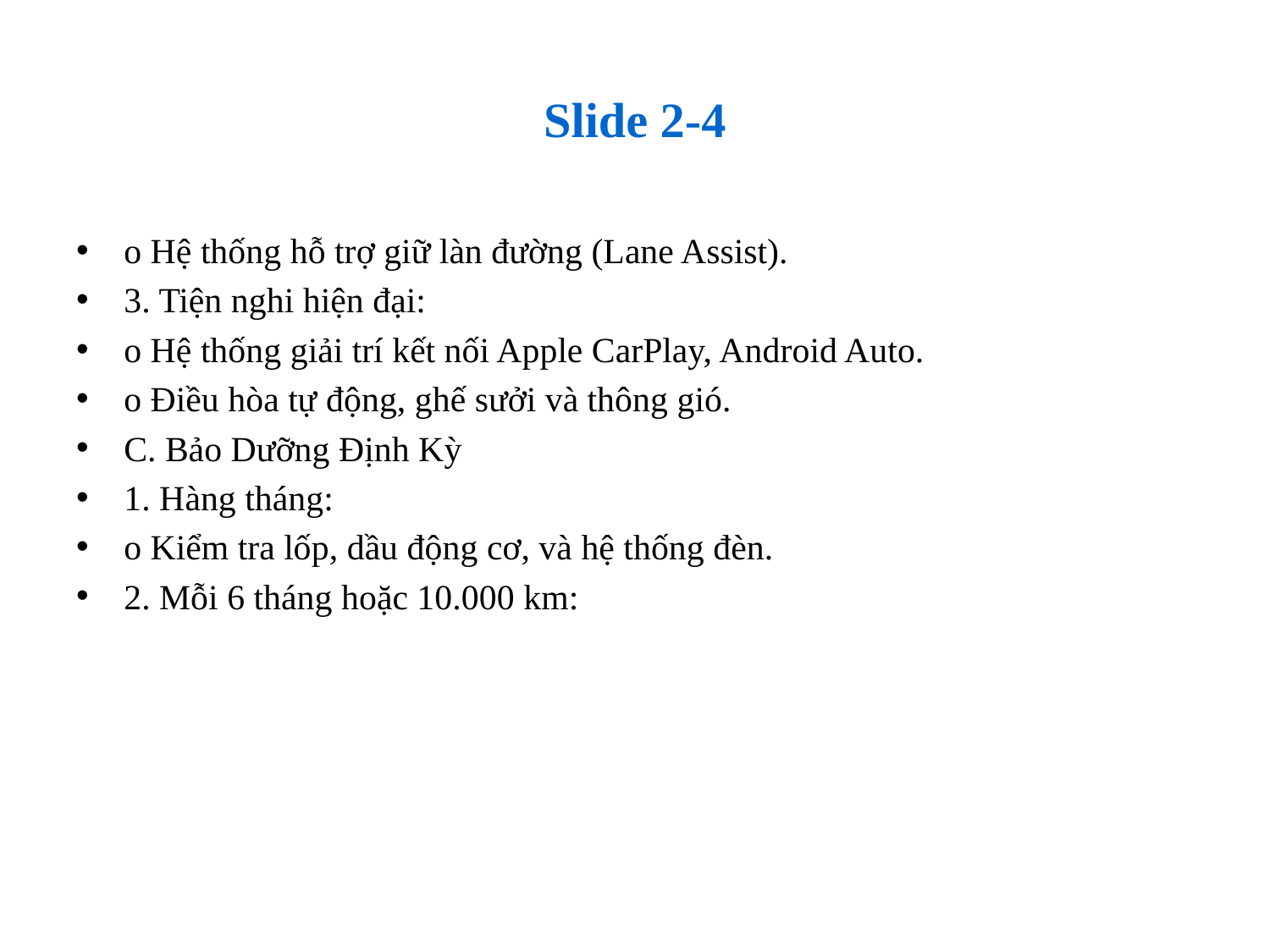

# Slide 2-4
o Hệ thống hỗ trợ giữ làn đường (Lane Assist).
3. Tiện nghi hiện đại:
o Hệ thống giải trí kết nối Apple CarPlay, Android Auto.
o Điều hòa tự động, ghế sưởi và thông gió.
C. Bảo Dưỡng Định Kỳ
1. Hàng tháng:
o Kiểm tra lốp, dầu động cơ, và hệ thống đèn.
2. Mỗi 6 tháng hoặc 10.000 km: